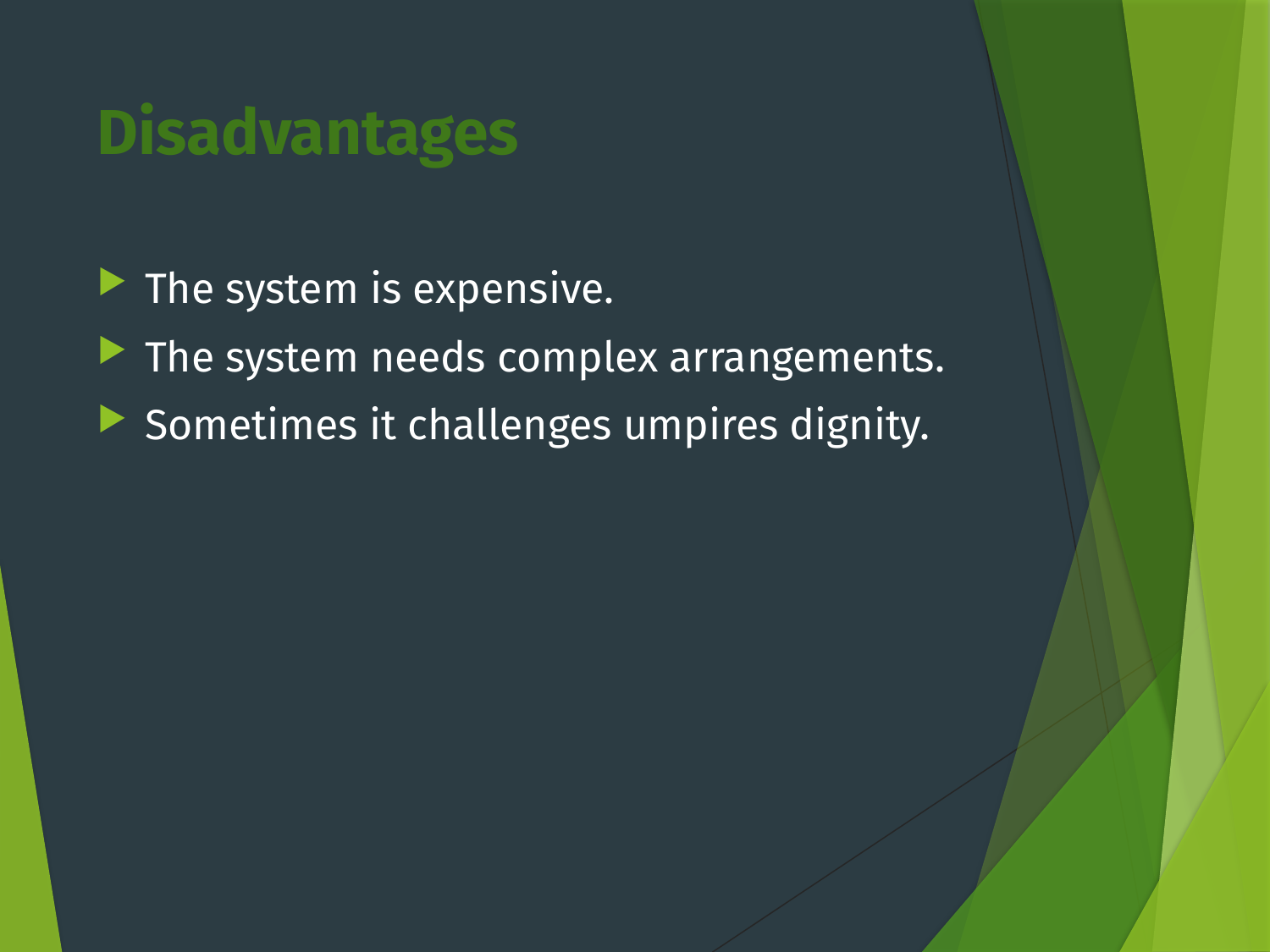

# Disadvantages

The system is expensive.
The system needs complex arrangements.
Sometimes it challenges umpires dignity.